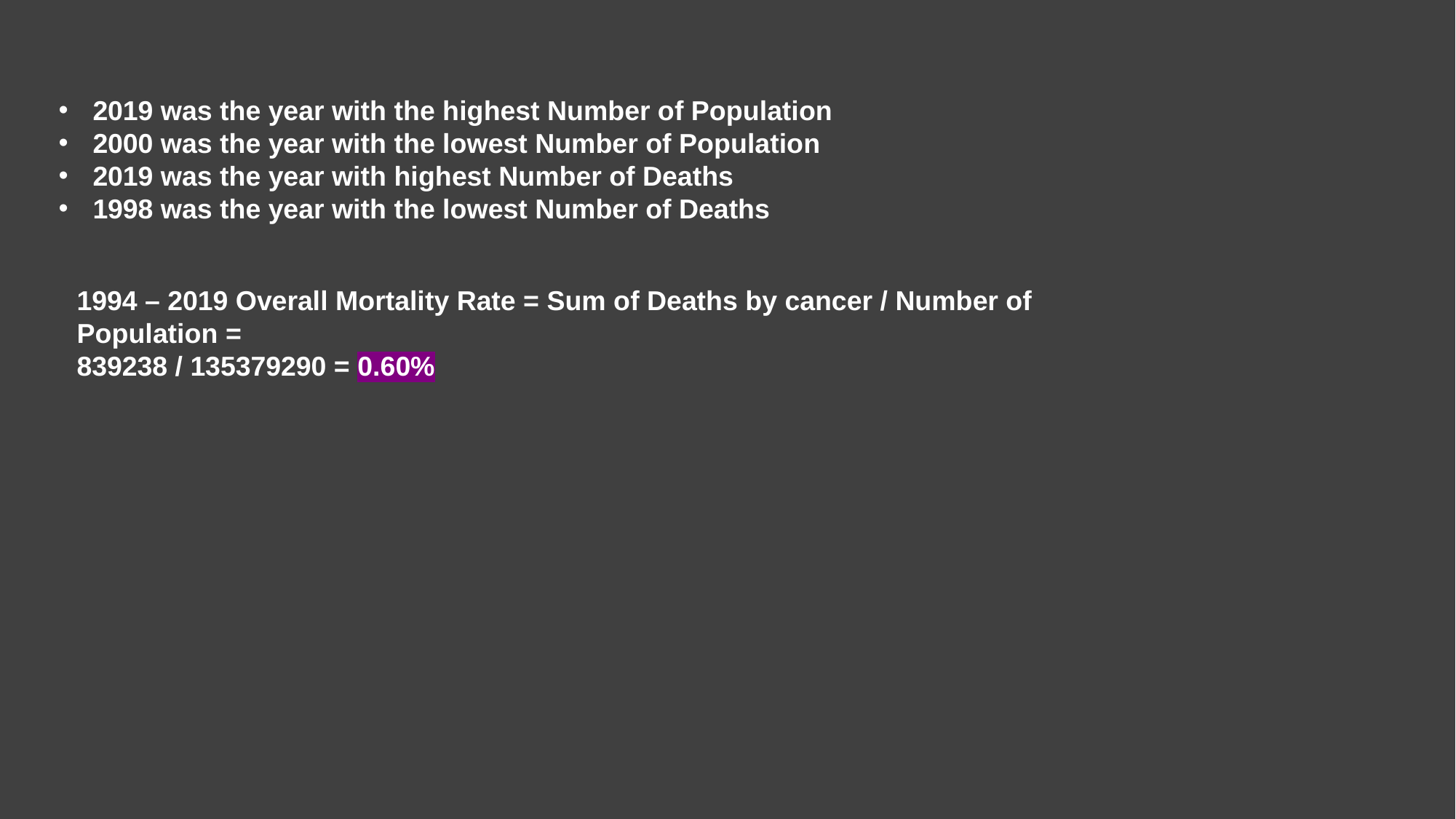

2019 was the year with the highest Number of Population
2000 was the year with the lowest Number of Population
2019 was the year with highest Number of Deaths
1998 was the year with the lowest Number of Deaths

1994 – 2019 Overall Mortality Rate = Sum of Deaths by cancer / Number of Population =
839238 / 135379290 = 0.60%